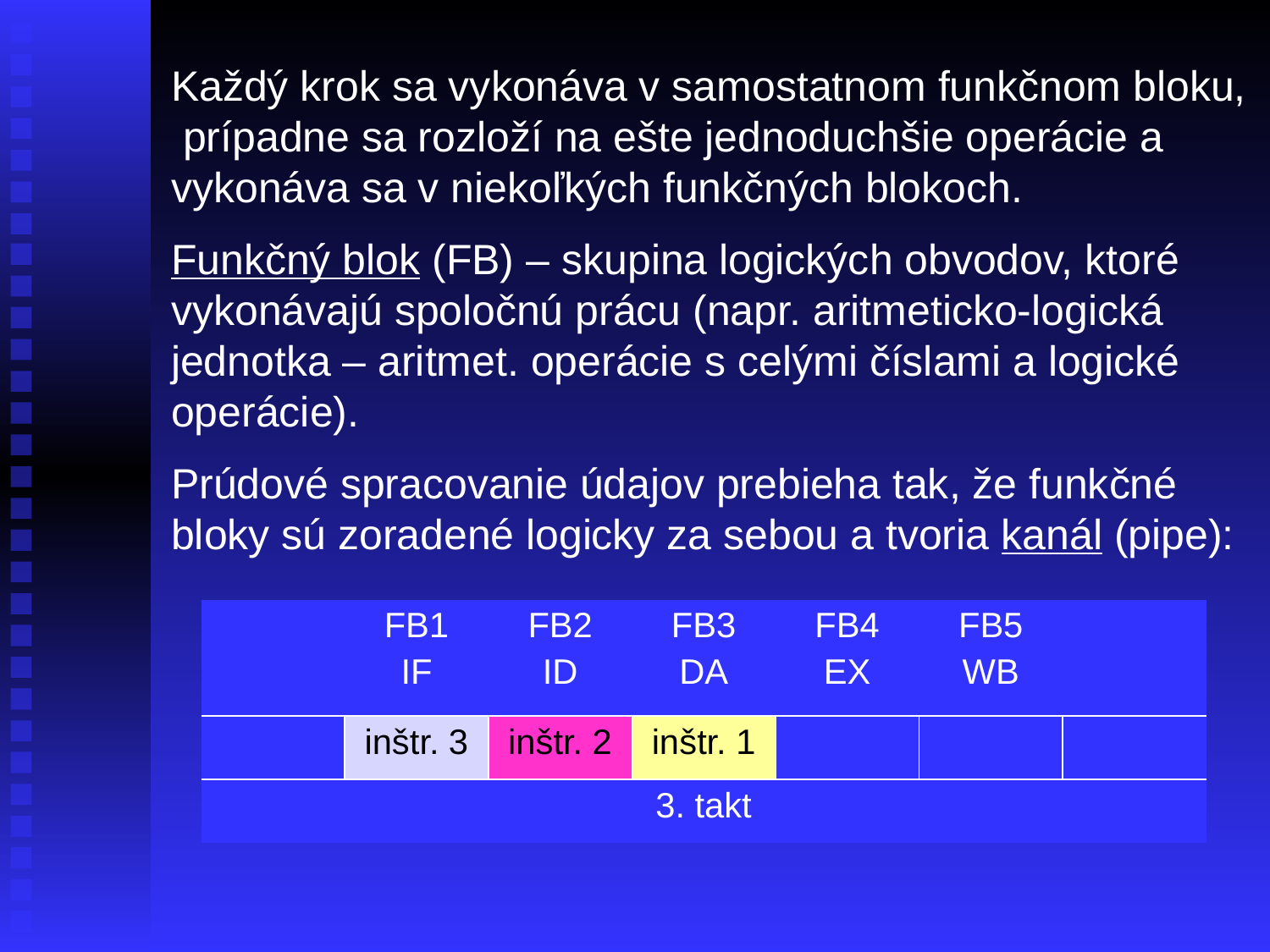

Každý krok sa vykonáva v samostatnom funkčnom bloku,  prípadne sa rozloží na ešte jednoduchšie operácie a vykonáva sa v niekoľkých funkčných blokoch.
Funkčný blok (FB) – skupina logických obvodov, ktoré vykonávajú spoločnú prácu (napr. aritmeticko-logická jednotka – aritmet. operácie s celými číslami a logické operácie).
Prúdové spracovanie údajov prebieha tak, že funkčné bloky sú zoradené logicky za sebou a tvoria kanál (pipe):
|  | FB1 IF | FB2 ID | FB3 DA | FB4 EX | FB5 WB |  |
| --- | --- | --- | --- | --- | --- | --- |
|  | inštr. 1 |  |  |  |  |  |
|  | 1. takt |  |  |  |  |  |
|  | inštr. 2 | inštr. 1 |  |  |  |  |
| --- | --- | --- | --- | --- | --- | --- |
|  |  | 2. takt |  |  |  |  |
|  | inštr. 3 | inštr. 2 | inštr. 1 |  |  |  |
| --- | --- | --- | --- | --- | --- | --- |
|  |  |  | 3. takt |  |  |  |